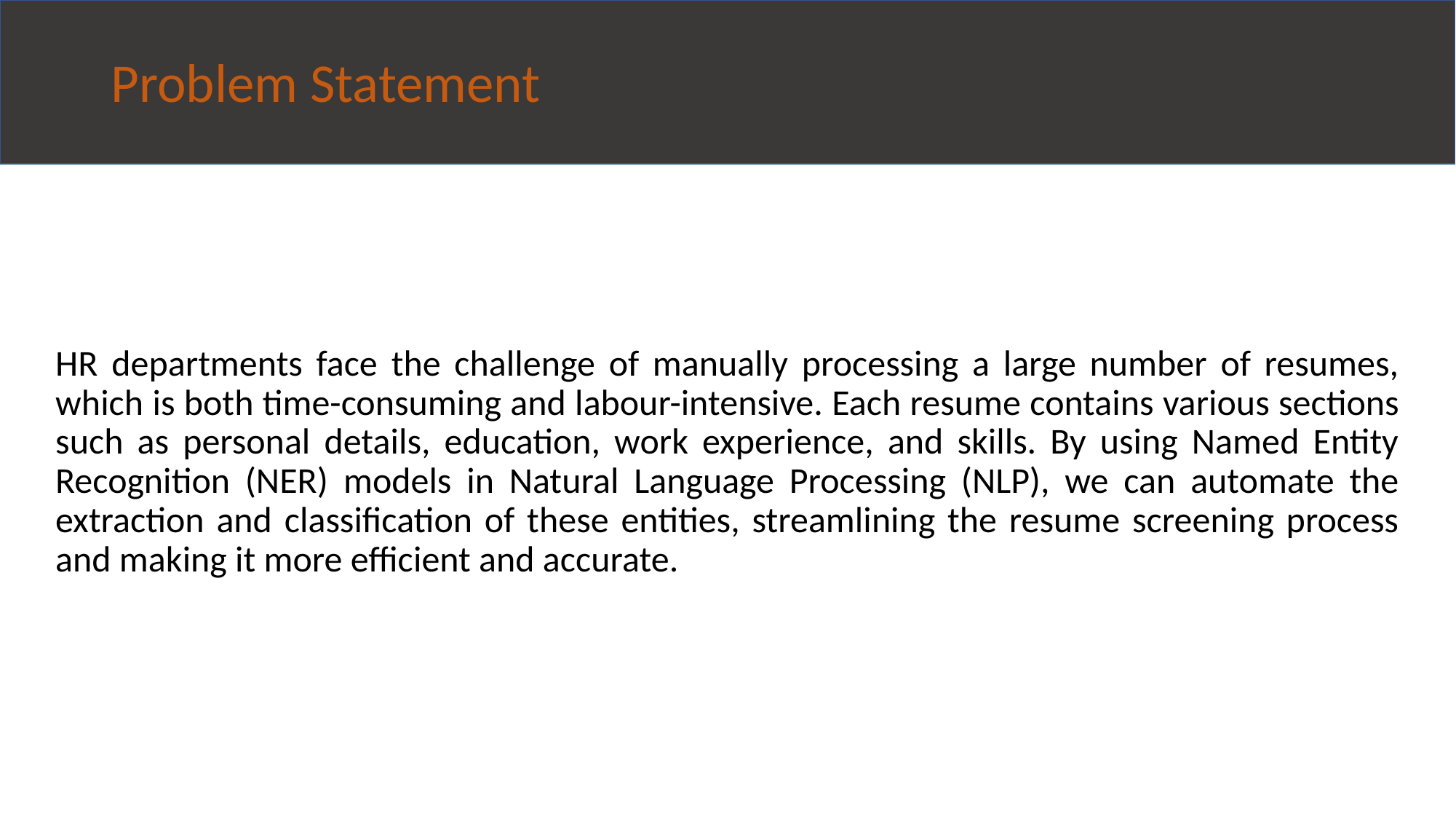

# Problem Statement
HR departments face the challenge of manually processing a large number of resumes, which is both time-consuming and labour-intensive. Each resume contains various sections such as personal details, education, work experience, and skills. By using Named Entity Recognition (NER) models in Natural Language Processing (NLP), we can automate the extraction and classification of these entities, streamlining the resume screening process and making it more efficient and accurate.